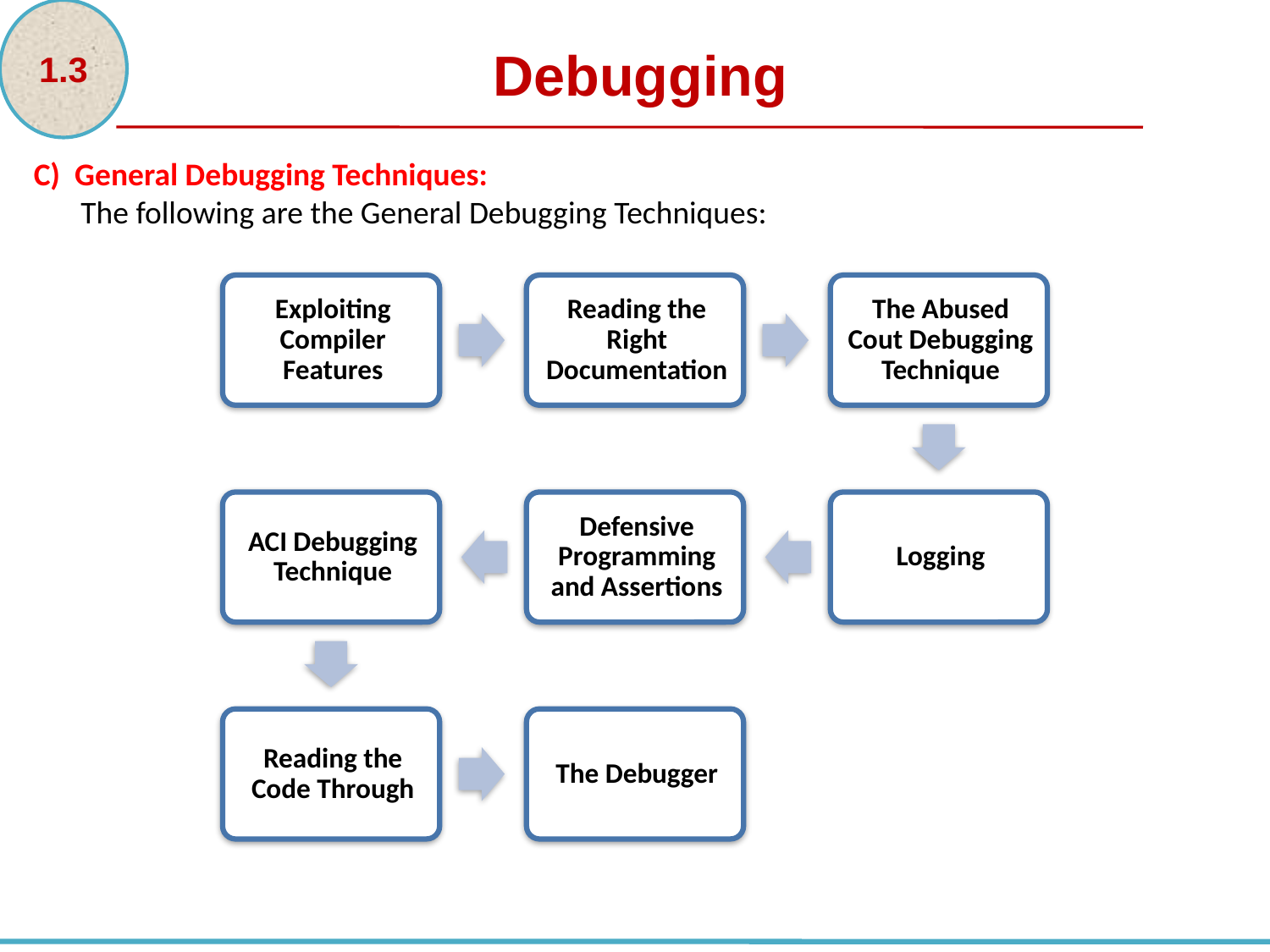

1.3
Debugging
C)  General Debugging Techniques:
The following are the General Debugging Techniques:
Exploiting Compiler Features

Reading the Right Documentation

The Abused Cout Debugging Technique

Logging

Defensive Programming and Assertions

ACI Debugging Technique

Reading the Code Through

The Debugger